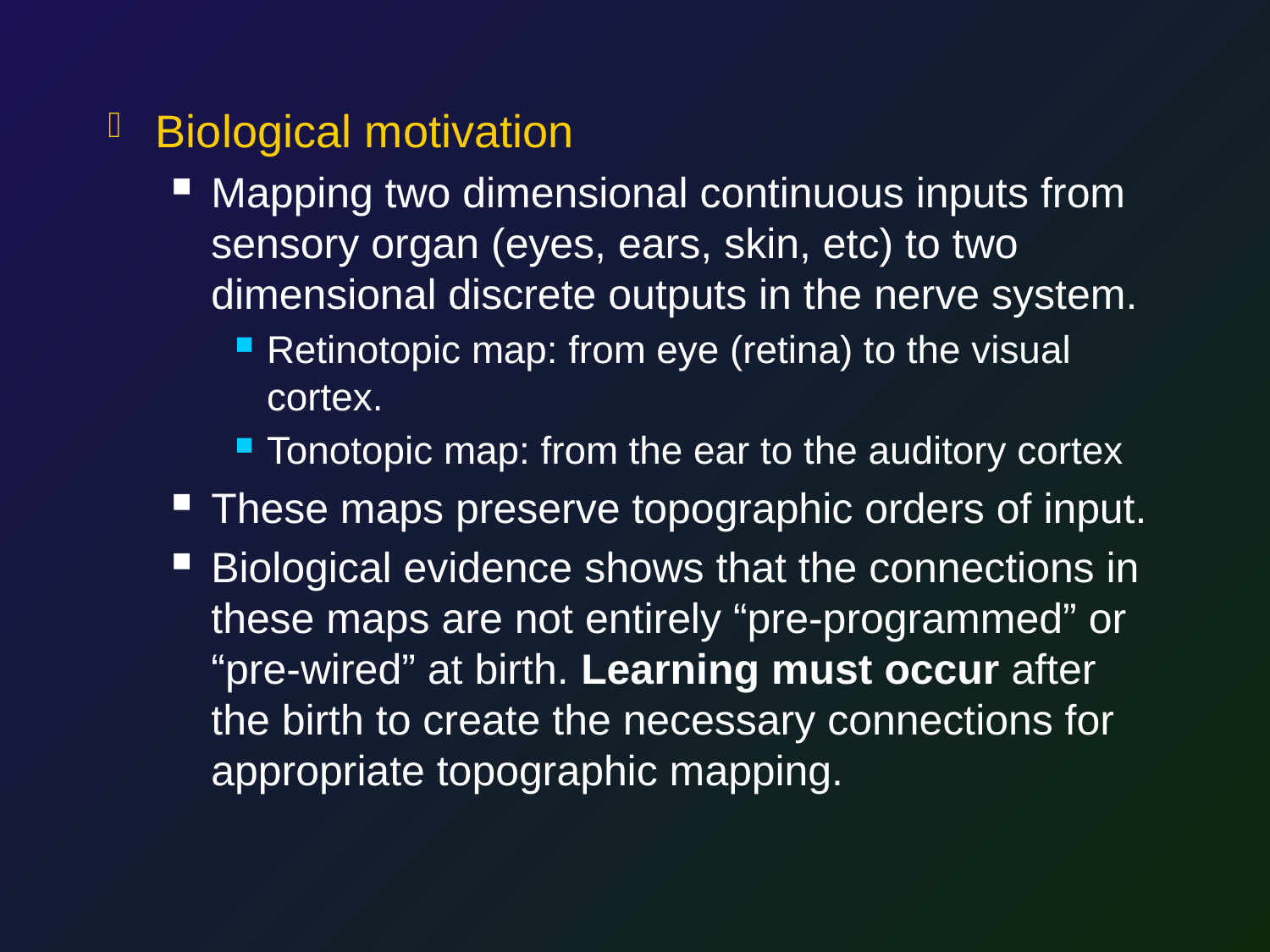

Biological motivation
Mapping two dimensional continuous inputs from sensory organ (eyes, ears, skin, etc) to two dimensional discrete outputs in the nerve system.
Retinotopic map: from eye (retina) to the visual cortex.
Tonotopic map: from the ear to the auditory cortex
These maps preserve topographic orders of input.
Biological evidence shows that the connections in these maps are not entirely “pre-programmed” or “pre-wired” at birth. Learning must occur after the birth to create the necessary connections for appropriate topographic mapping.